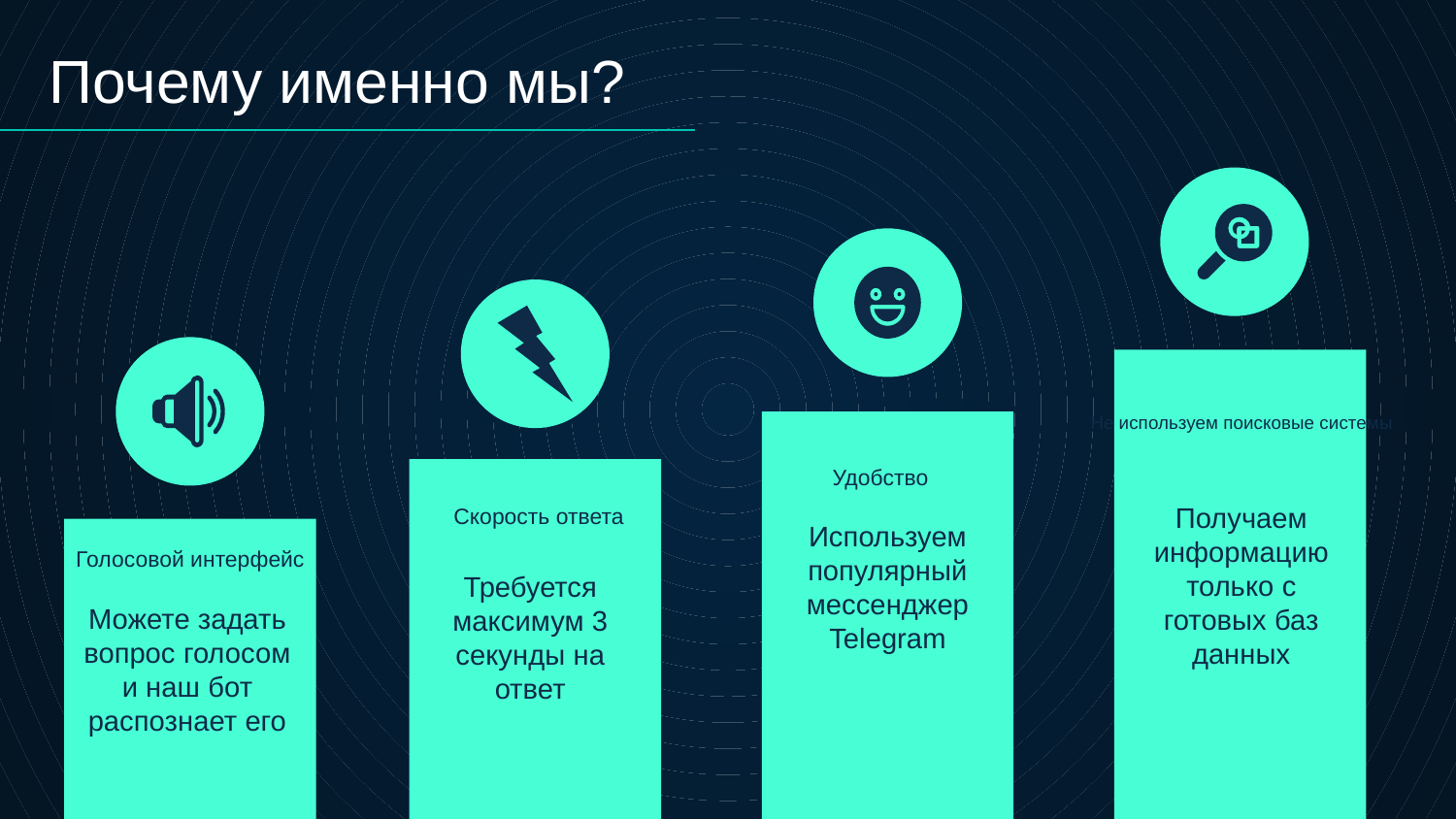

Почему именно мы?

Не используем поисковые системы

Удобство

Скорость ответа
Получаем информацию только с готовых баз данных
Используем популярный мессенджер Telegram

Голосовой интерфейс
Требуется максимум 3 секунды на ответ
Можете задать вопрос голосом и наш бот распознает его